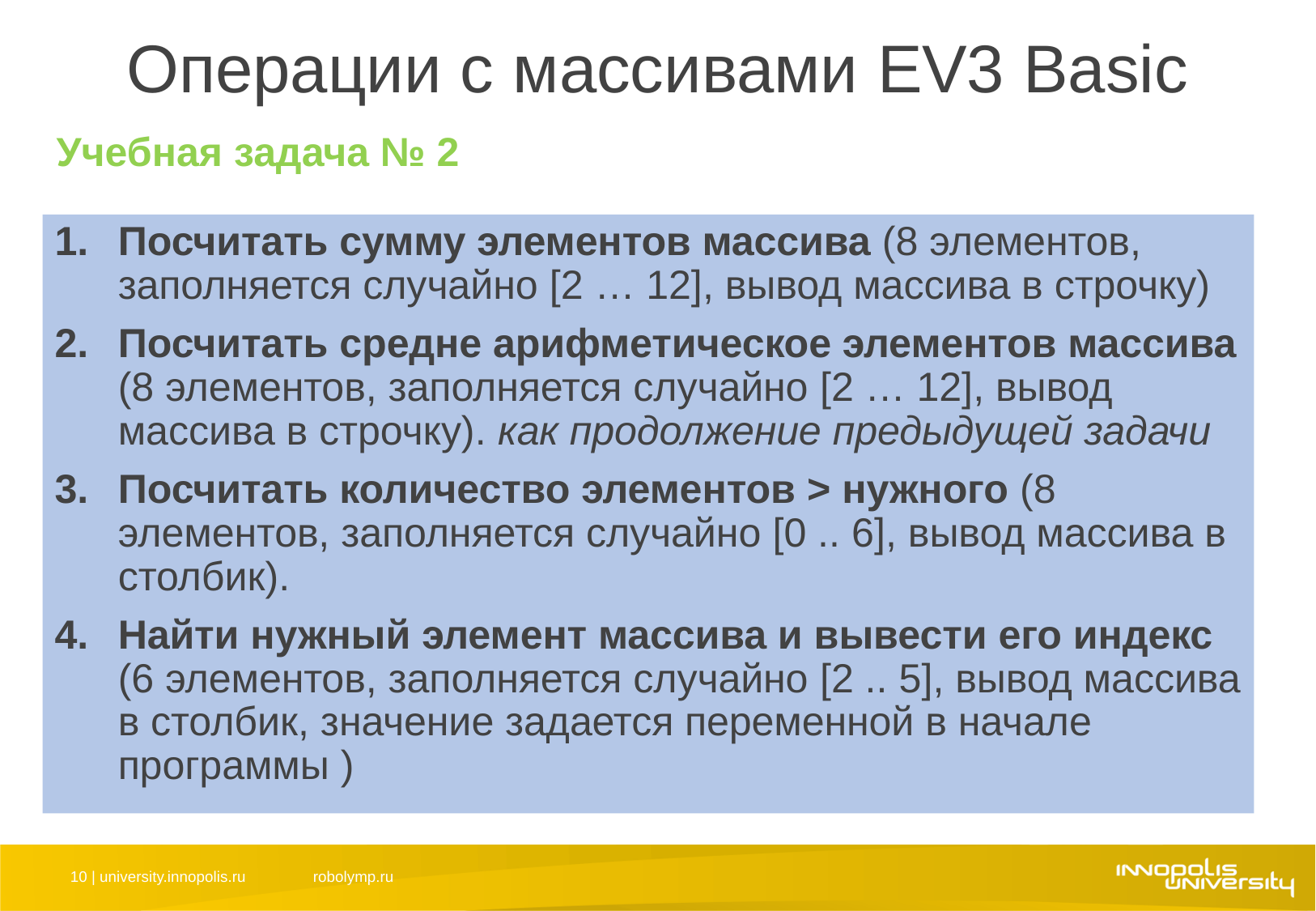

# Операции с массивами EV3 Basic
Учебная задача № 2
Посчитать сумму элементов массива (8 элементов, заполняется случайно [2 … 12], вывод массива в строчку)
Посчитать средне арифметическое элементов массива (8 элементов, заполняется случайно [2 … 12], вывод массива в строчку). как продолжение предыдущей задачи
Посчитать количество элементов > нужного (8 элементов, заполняется случайно [0 .. 6], вывод массива в столбик).
Найти нужный элемент массива и вывести его индекс (6 элементов, заполняется случайно [2 .. 5], вывод массива в столбик, значение задается переменной в начале программы )